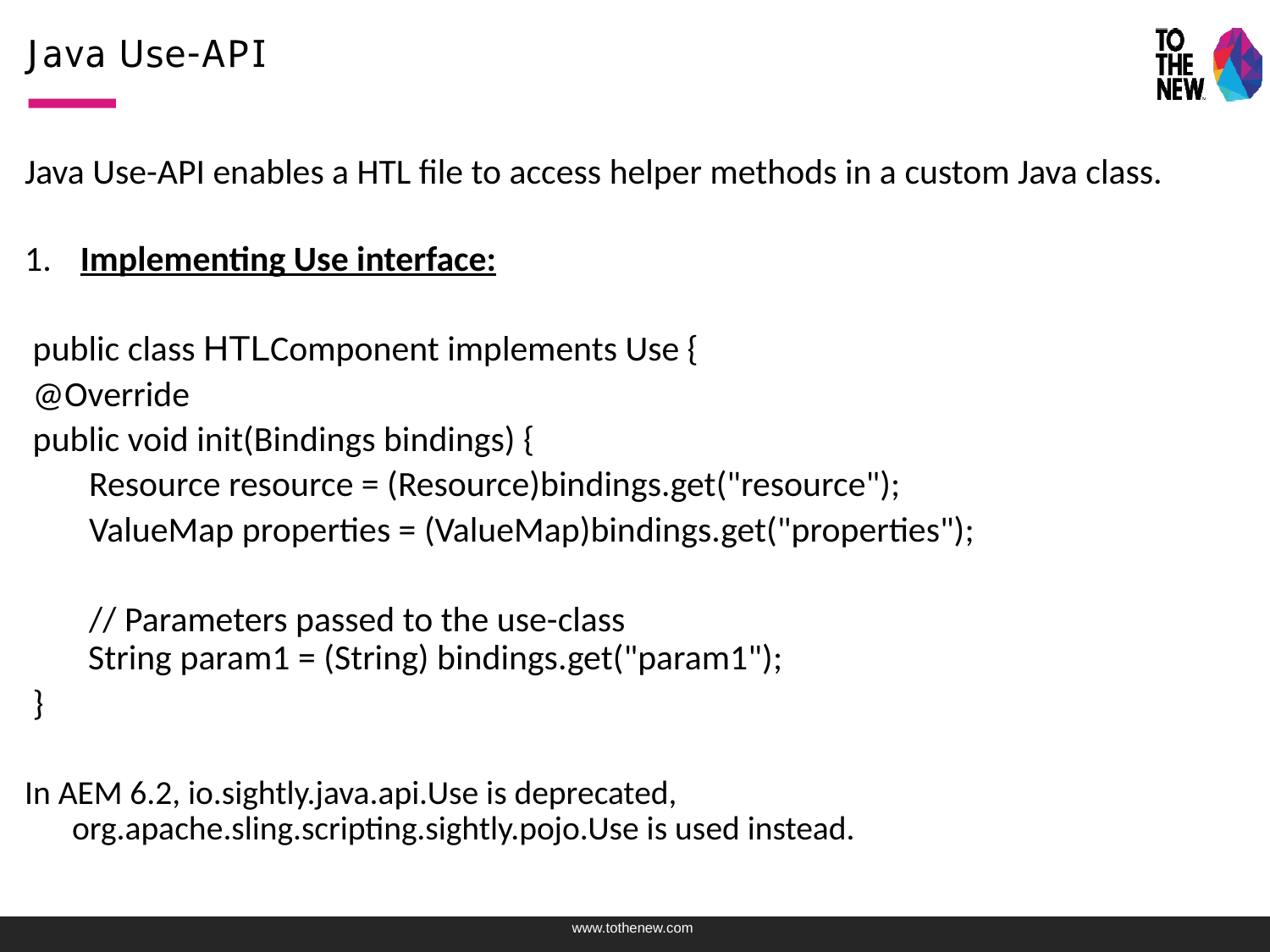

# Java Use-API
Java Use-API enables a HTL file to access helper methods in a custom Java class.

1.	 Implementing Use interface:

 public class HTLComponent implements Use {
 @Override
 public void init(Bindings bindings) {
        Resource resource = (Resource)bindings.get("resource");
        ValueMap properties = (ValueMap)bindings.get("properties");

        // Parameters passed to the use-class
  String param1 = (String) bindings.get("param1");
 }

In AEM 6.2, io.sightly.java.api.Use is deprecated, org.apache.sling.scripting.sightly.pojo.Use is used instead.